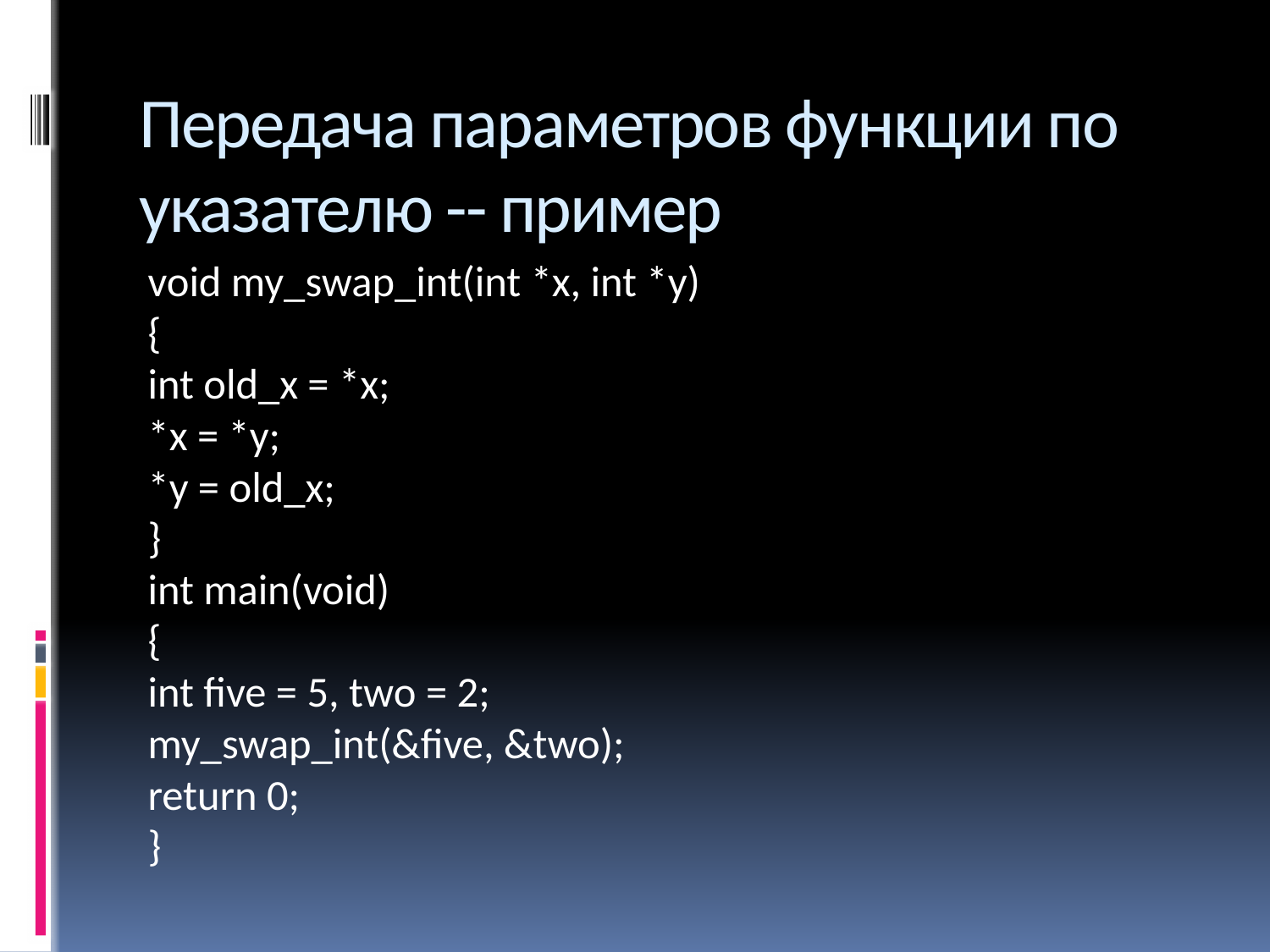

# Передача параметров функции по указателю -- пример
void my_swap_int(int *x, int *y)
{
	int old_x = *x;
	*x = *y;
	*y = old_x;
}
int main(void)
{
	int five = 5, two = 2;
	my_swap_int(&five, &two);
	return 0;
}